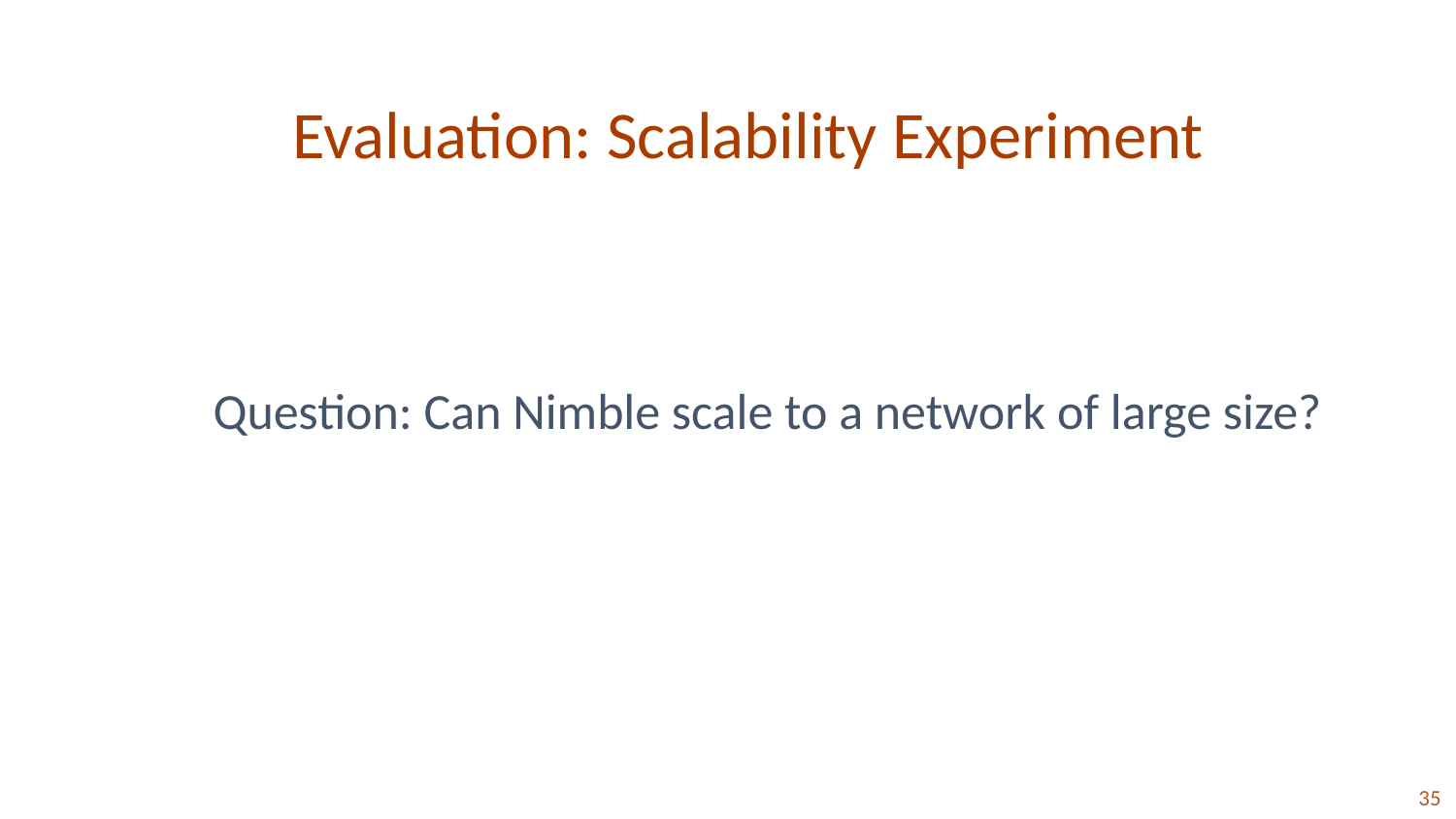

# Evaluation: Scalability Experiment

Question: Can Nimble scale to a network of large size?
35